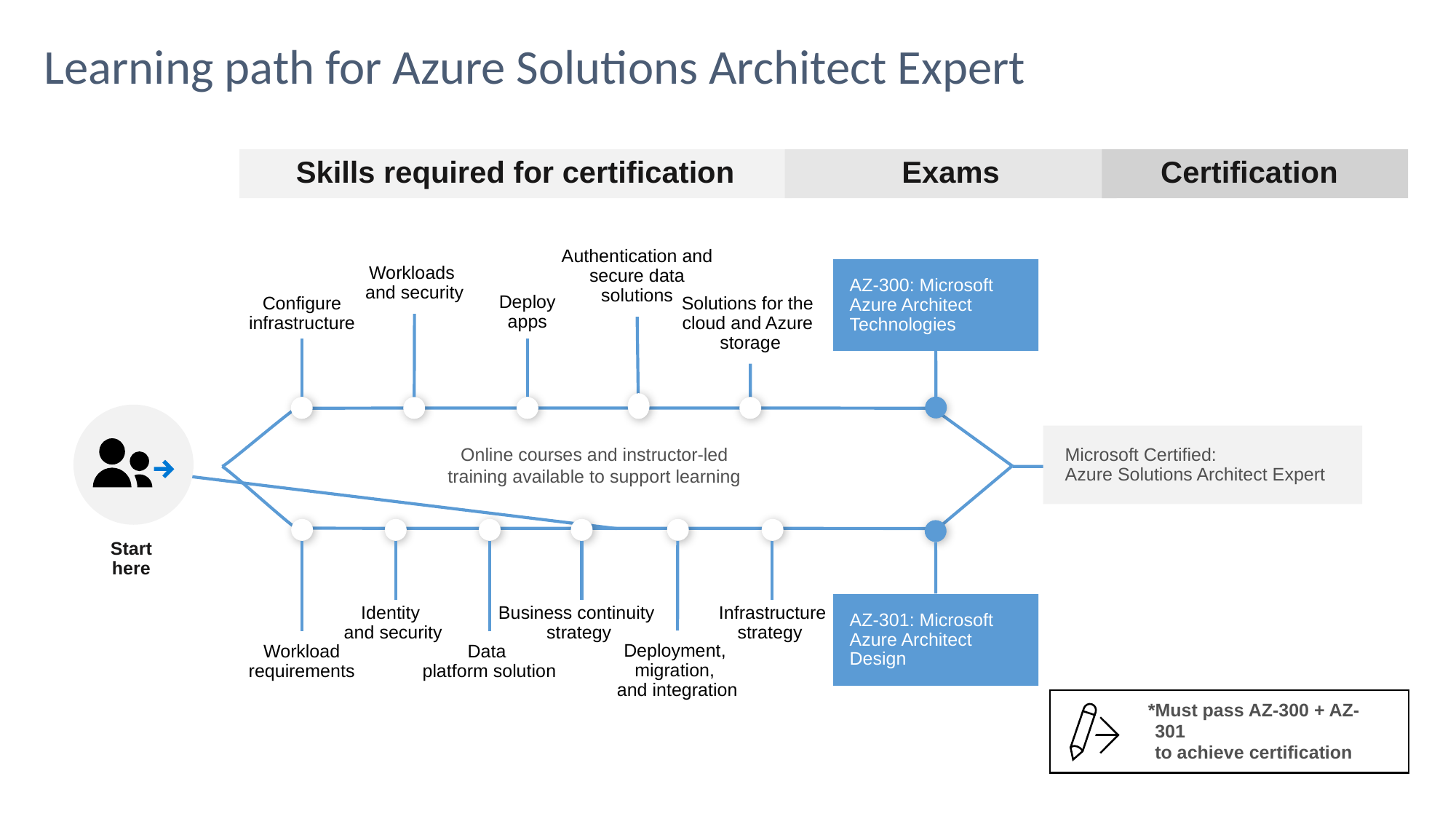

# Learning path for Azure Solutions Architect Expert

Skills required for certification
Exams
Certification
Authentication and secure data solutions

Workloads
and security

AZ-300: Microsoft Azure Architect Technologies

Deploy
apps

Solutions for the
cloud and Azure
storage

Configure
infrastructure

Microsoft Certified:
Azure Solutions Architect Expert
Online courses and instructor-led training available to support learning

Workload
requirements

Identity
and security

Data
platform solution

Business continuity
strategy

Deployment,
migration,
and integration

Infrastructure
strategy

AZ-301: Microsoft Azure Architect Design
Start here
Exams
*Must pass AZ-300 + AZ-301
to achieve certification

Skills required for certification